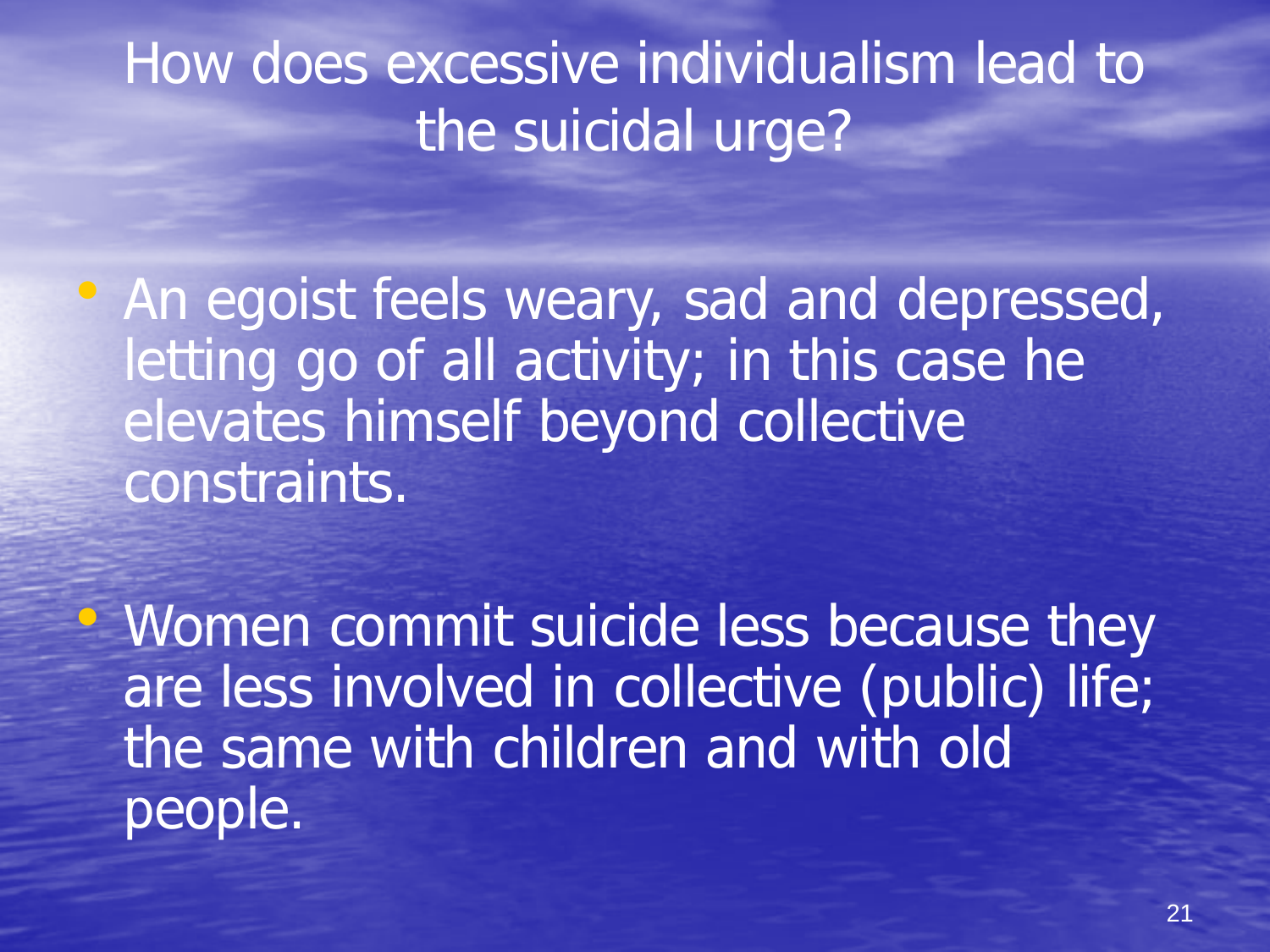

# How does excessive individualism lead to the suicidal urge?
An egoist feels weary, sad and depressed, letting go of all activity; in this case he elevates himself beyond collective constraints.

Women commit suicide less because they are less involved in collective (public) life; the same with children and with old people.

21